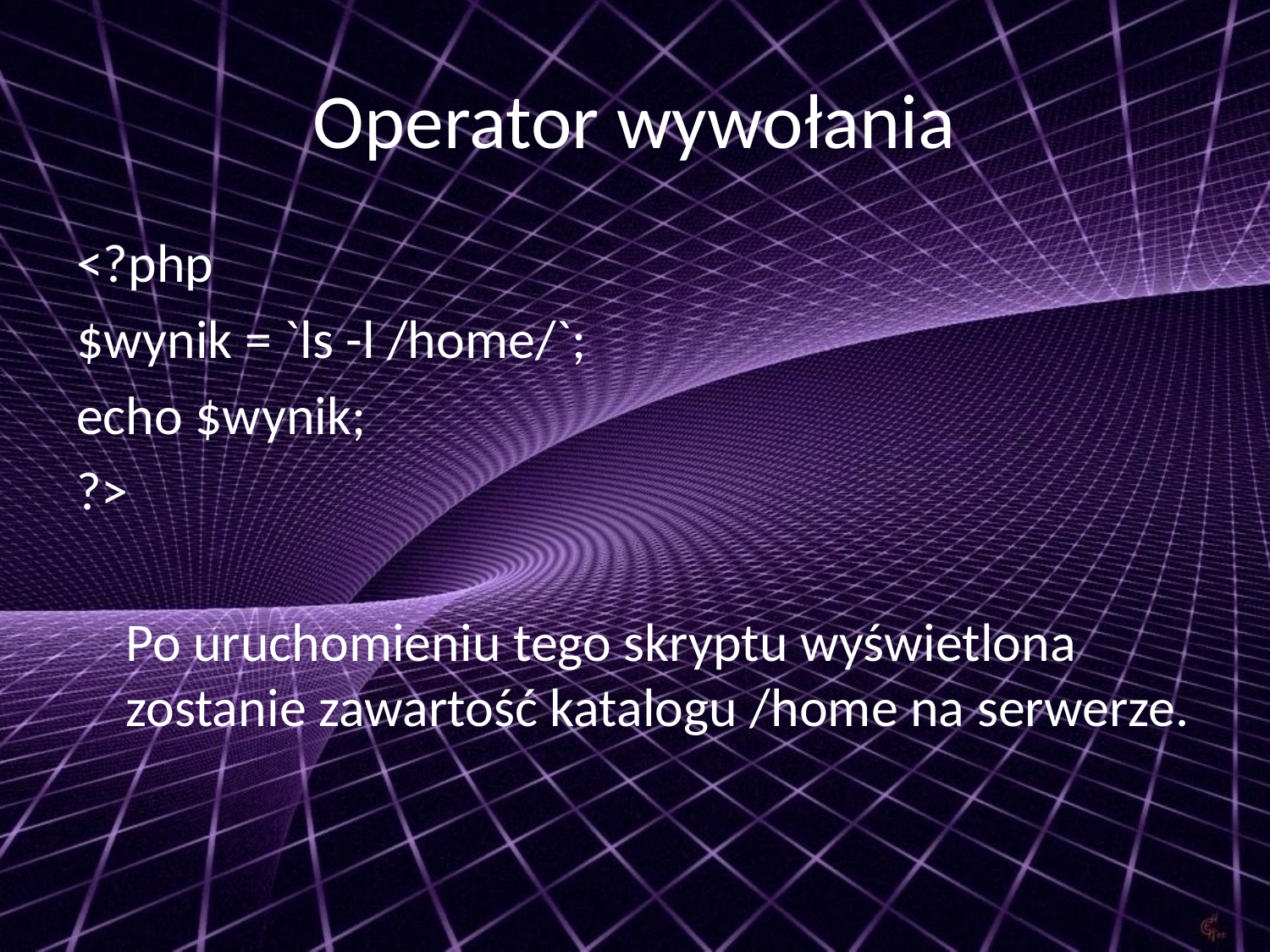

# Operator wywołania
<?php
$wynik = `ls -l /home/`;
echo $wynik;
?>

	Po uruchomieniu tego skryptu wyświetlona zostanie zawartość katalogu /home na serwerze.